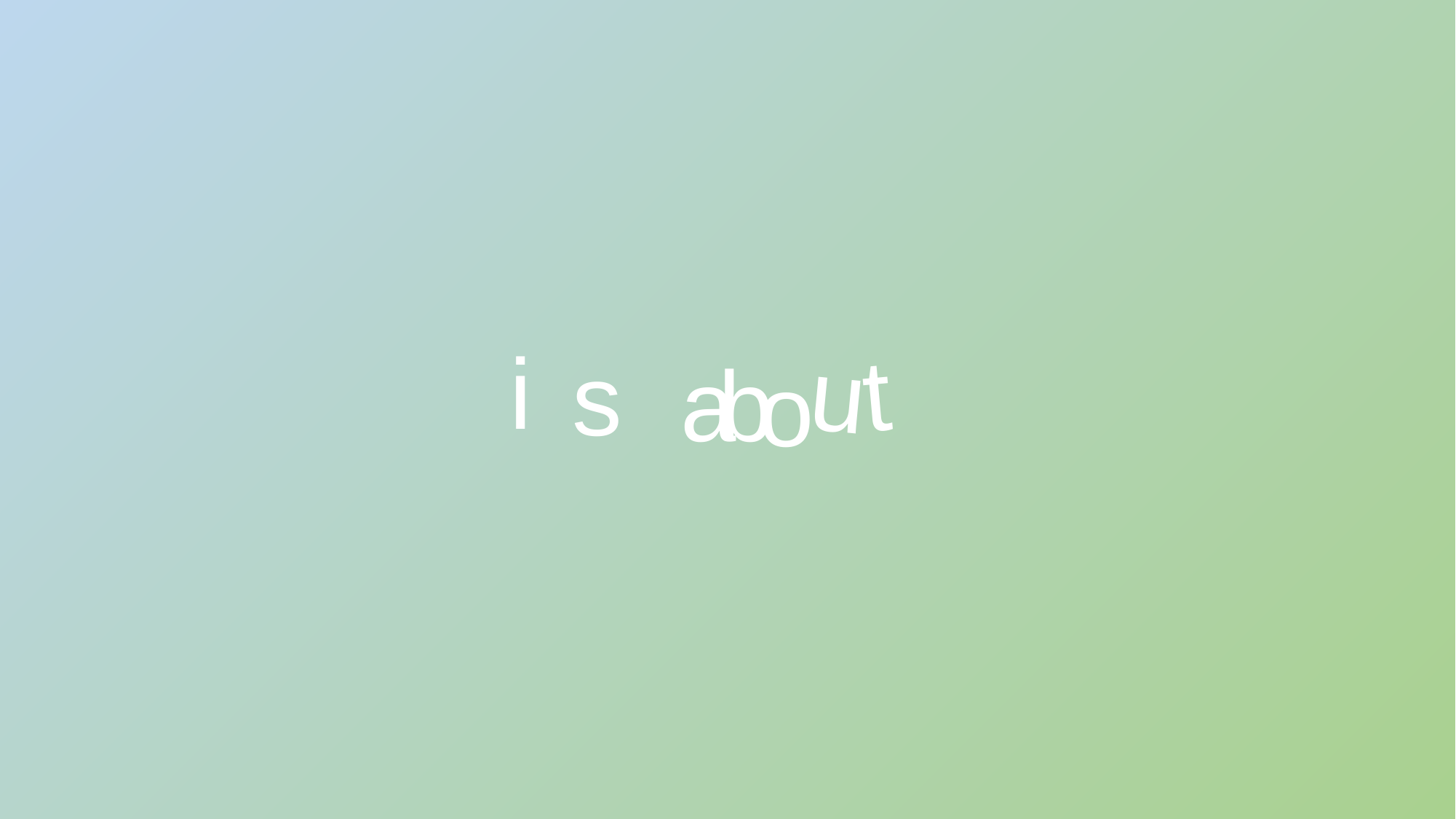

i
u
t
s
a
b
o